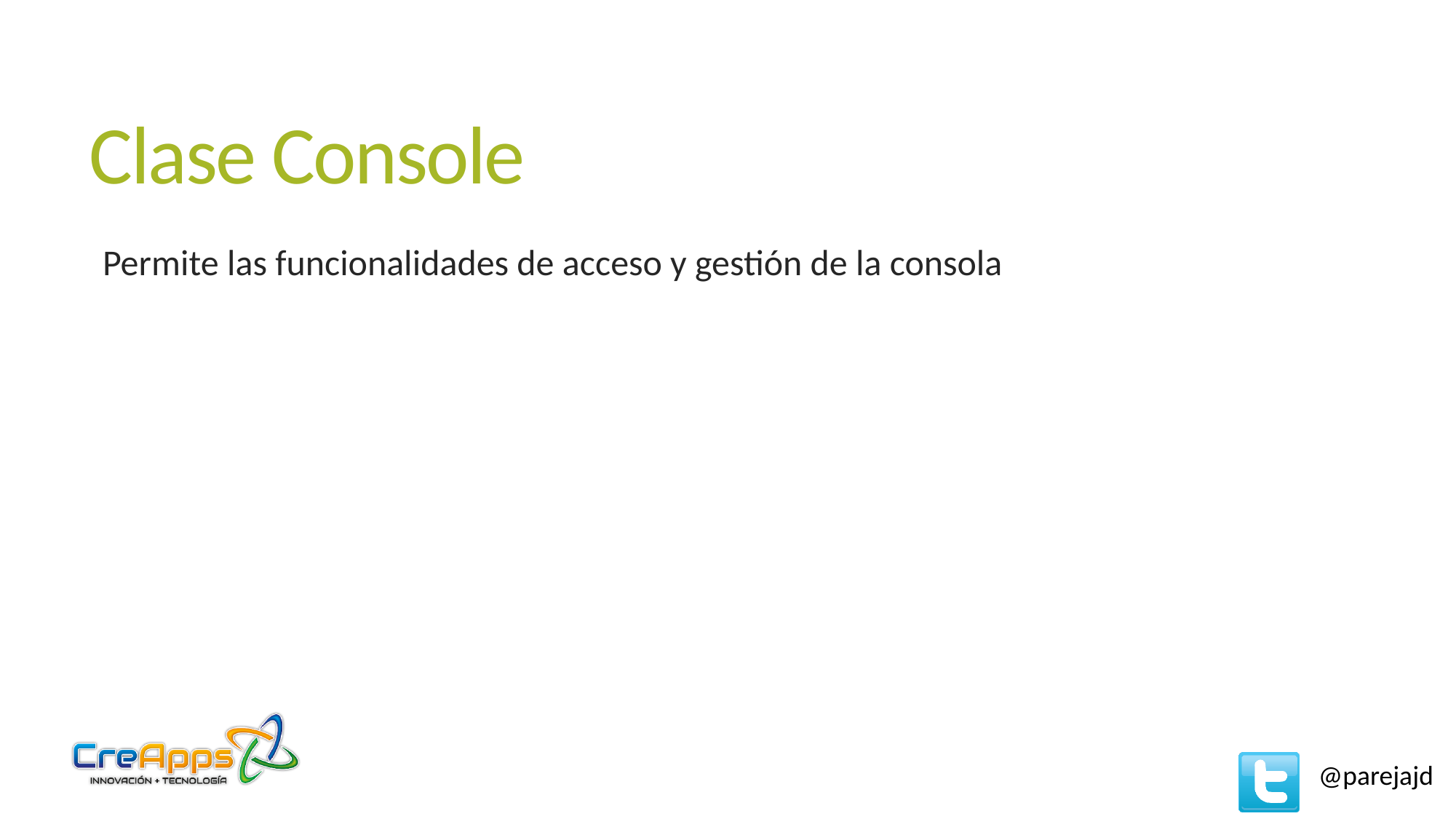

# Clase Console
Permite las funcionalidades de acceso y gestión de la consola